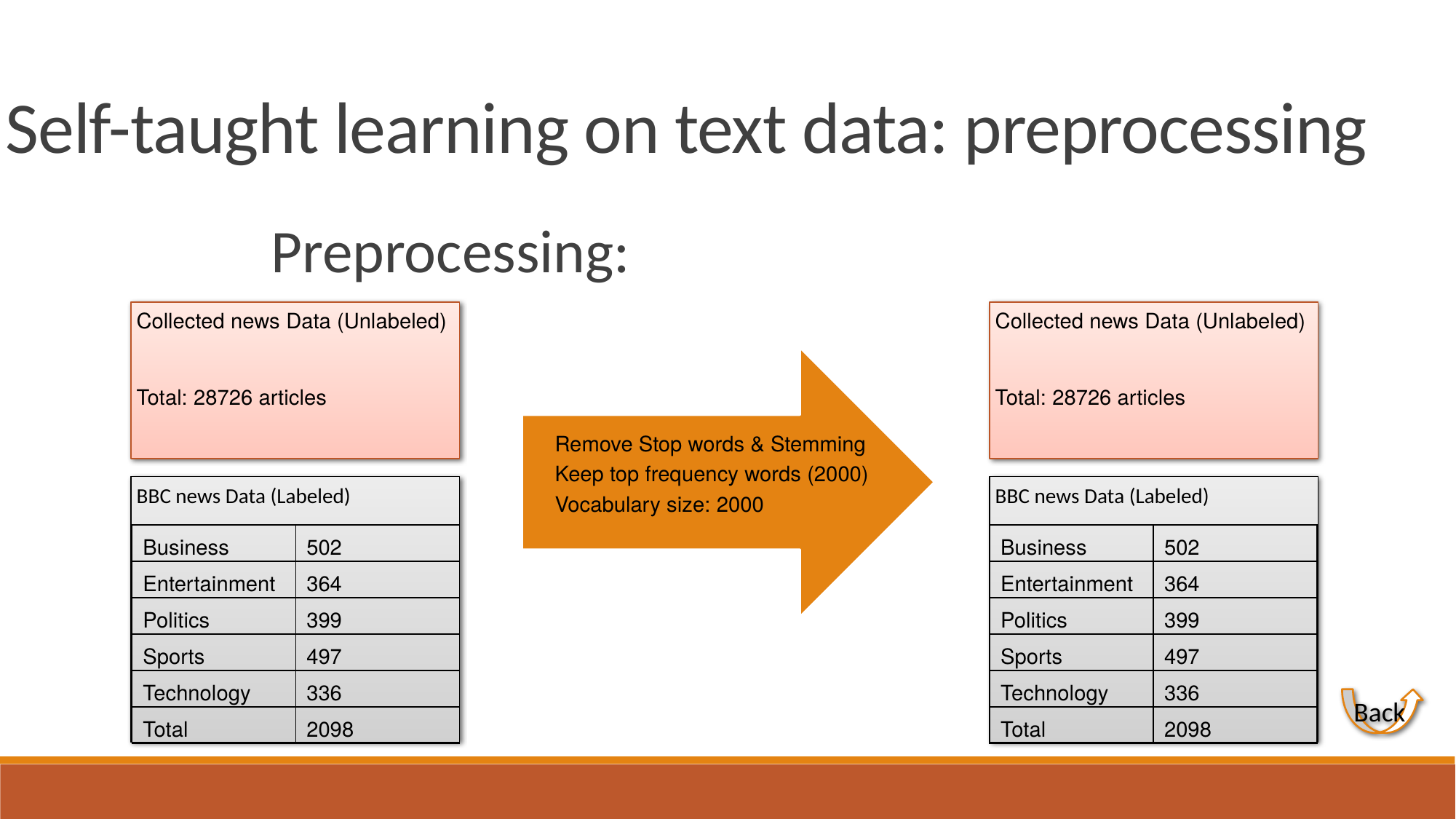

Self-taught learning on text data: preprocessing
Preprocessing:
Collected news Data (Unlabeled)

Total: 28726 articles

Collected news Data (Unlabeled)

Total: 28726 articles

Remove Stop words & Stemming
Keep top frequency words (2000)
Vocabulary size: 2000
BBC news Data (Labeled)

BBC news Data (Labeled)

| Business | 502 |
| --- | --- |
| Entertainment | 364 |
| Politics | 399 |
| Sports | 497 |
| Technology | 336 |
| Total | 2098 |
| Business | 502 |
| --- | --- |
| Entertainment | 364 |
| Politics | 399 |
| Sports | 497 |
| Technology | 336 |
| Total | 2098 |
 Back